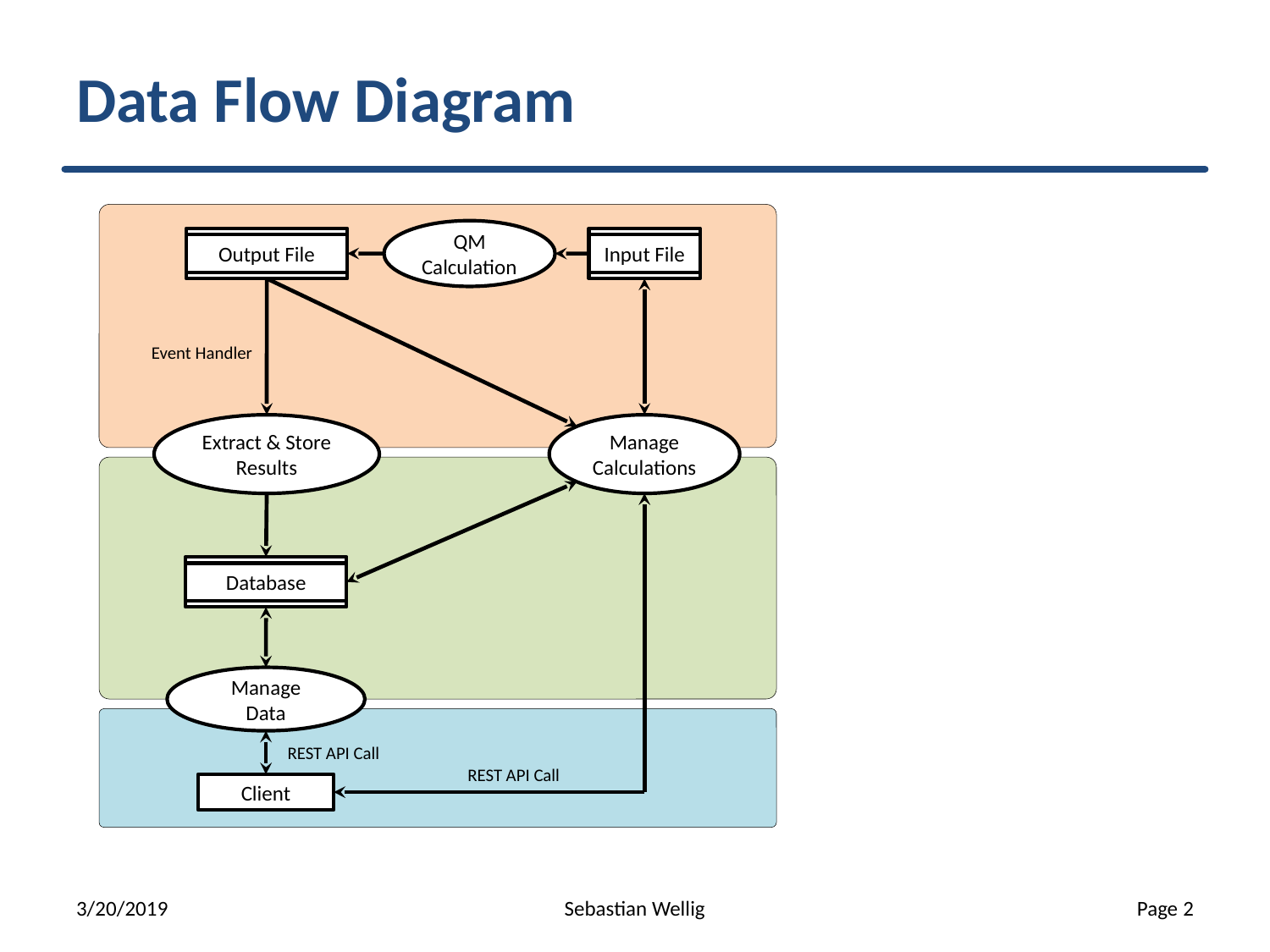

# Data Flow Diagram
Output File
Input File

QM
Calculation
Event Handler
Extract & Store
Results
Manage Calculations

Database
Manage
Data

REST API Call
REST API Call
Client
3/20/2019
Sebastian Wellig
Page 2